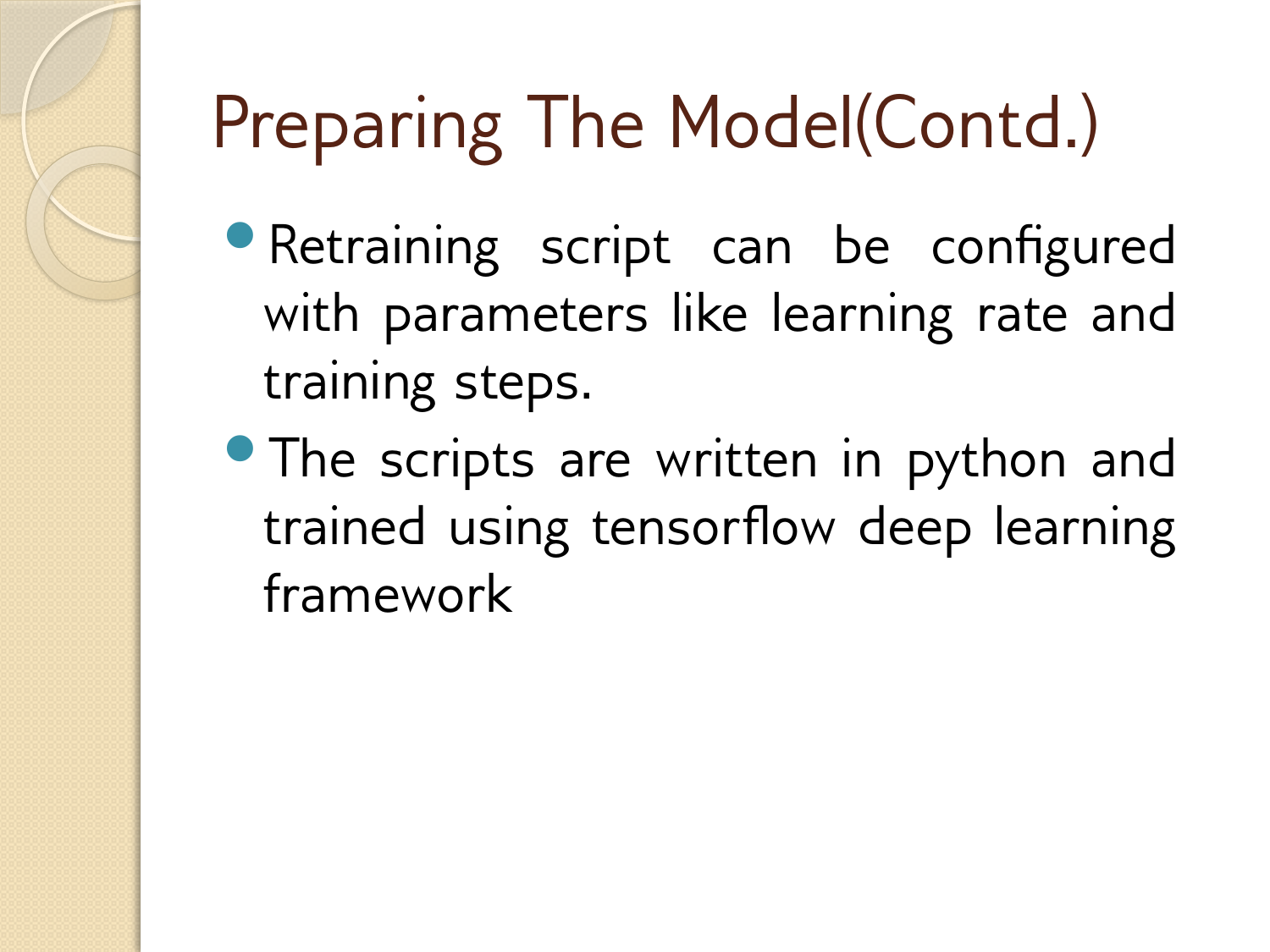

# Preparing The Model(Contd.)
Retraining script can be configured with parameters like learning rate and training steps.
The scripts are written in python and trained using tensorflow deep learning framework